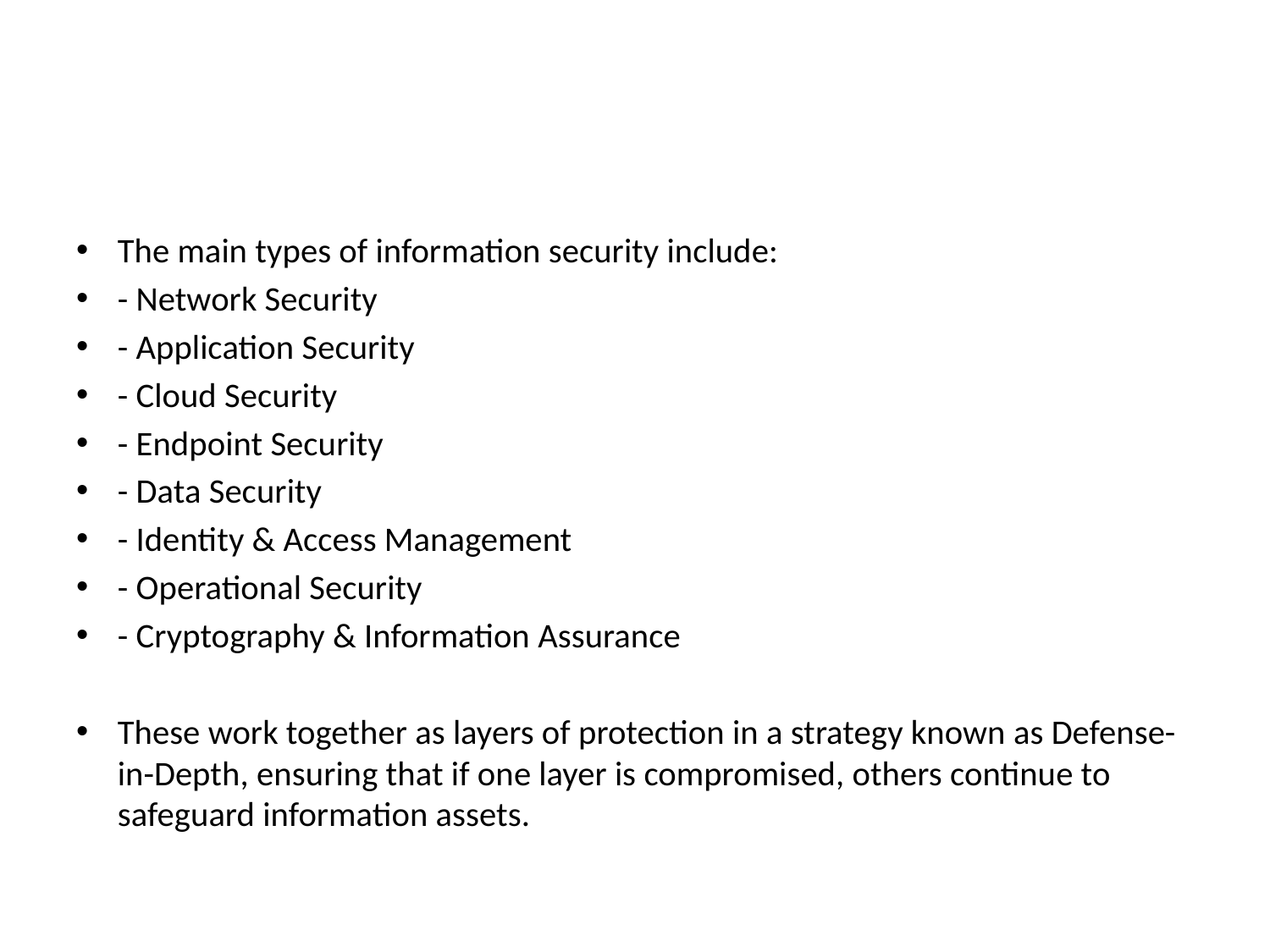

#
The main types of information security include:
- Network Security
- Application Security
- Cloud Security
- Endpoint Security
- Data Security
- Identity & Access Management
- Operational Security
- Cryptography & Information Assurance

These work together as layers of protection in a strategy known as Defense-in-Depth, ensuring that if one layer is compromised, others continue to safeguard information assets.